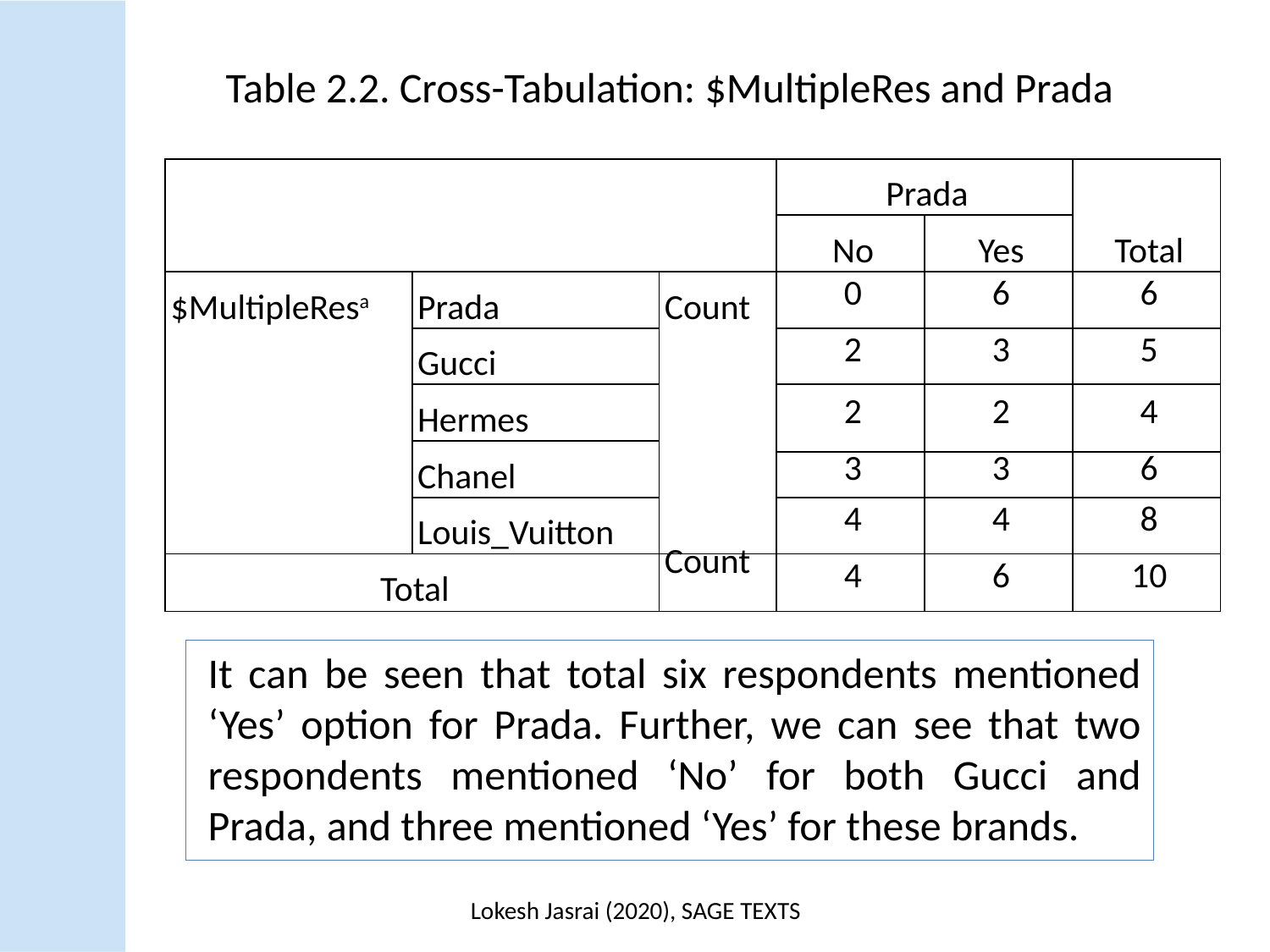

Table 2.2. Cross-Tabulation: $MultipleRes and Prada

|  |  |  | Prada |  | Total |
| --- | --- | --- | --- | --- | --- |
|  |  |  | No | Yes |  |
| $MultipleResa | Prada | Count | 0 | 6 | 6 |
|  | Gucci |  | 2 | 3 | 5 |
|  | Hermes |  | 2 | 2 | 4 |
|  | Chanel |  |  |  |  |
|  |  |  | 3 | 3 | 6 |
|  | Louis\_Vuitton |  | 4 | 4 | 8 |
| Total |  | Count | 4 | 6 | 10 |
It can be seen that total six respondents mentioned ‘Yes’ option for Prada. Further, we can see that two respondents mentioned ‘No’ for both Gucci and Prada, and three mentioned ‘Yes’ for these brands.
Lokesh Jasrai (2020), SAGE TEXTS